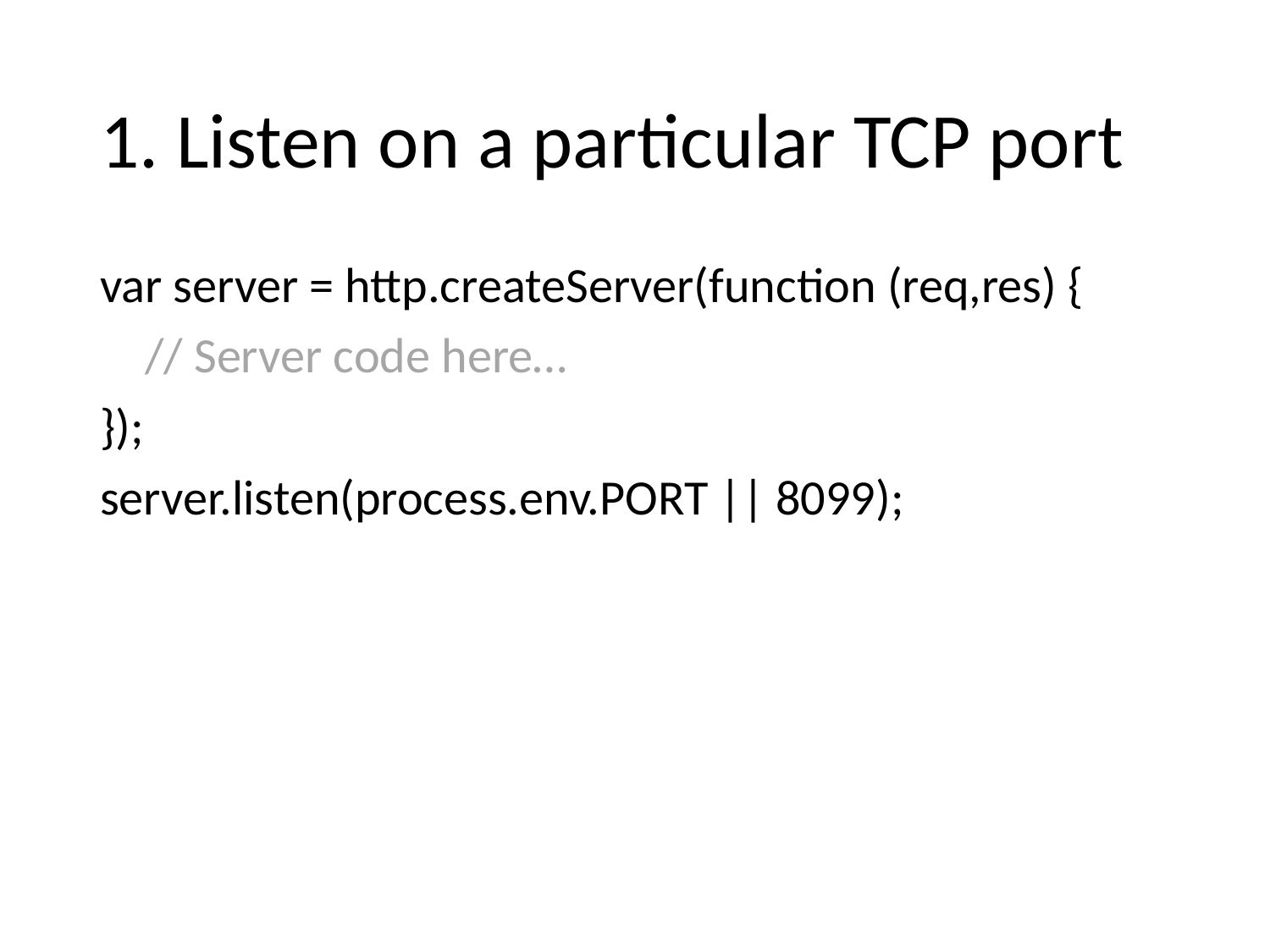

# 1. Listen on a particular TCP port
var server = http.createServer(function (req,res) {
    // Server code here…
});
server.listen(process.env.PORT || 8099);